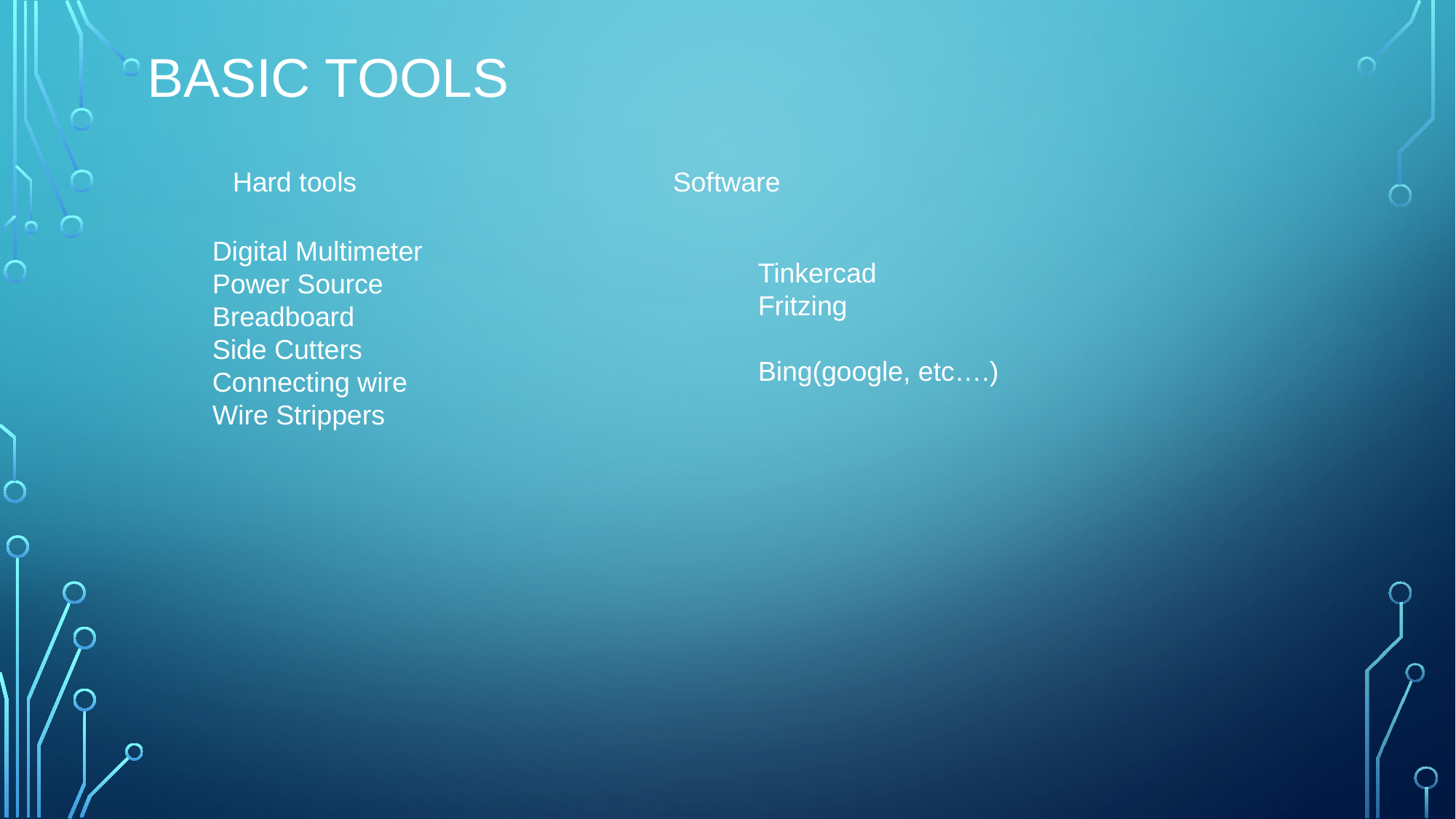

# Basic tools
Hard tools
Software
Digital Multimeter
Power Source
Breadboard
Side Cutters
Connecting wire
Wire Strippers

Tinkercad
Fritzing

Bing(google, etc….)